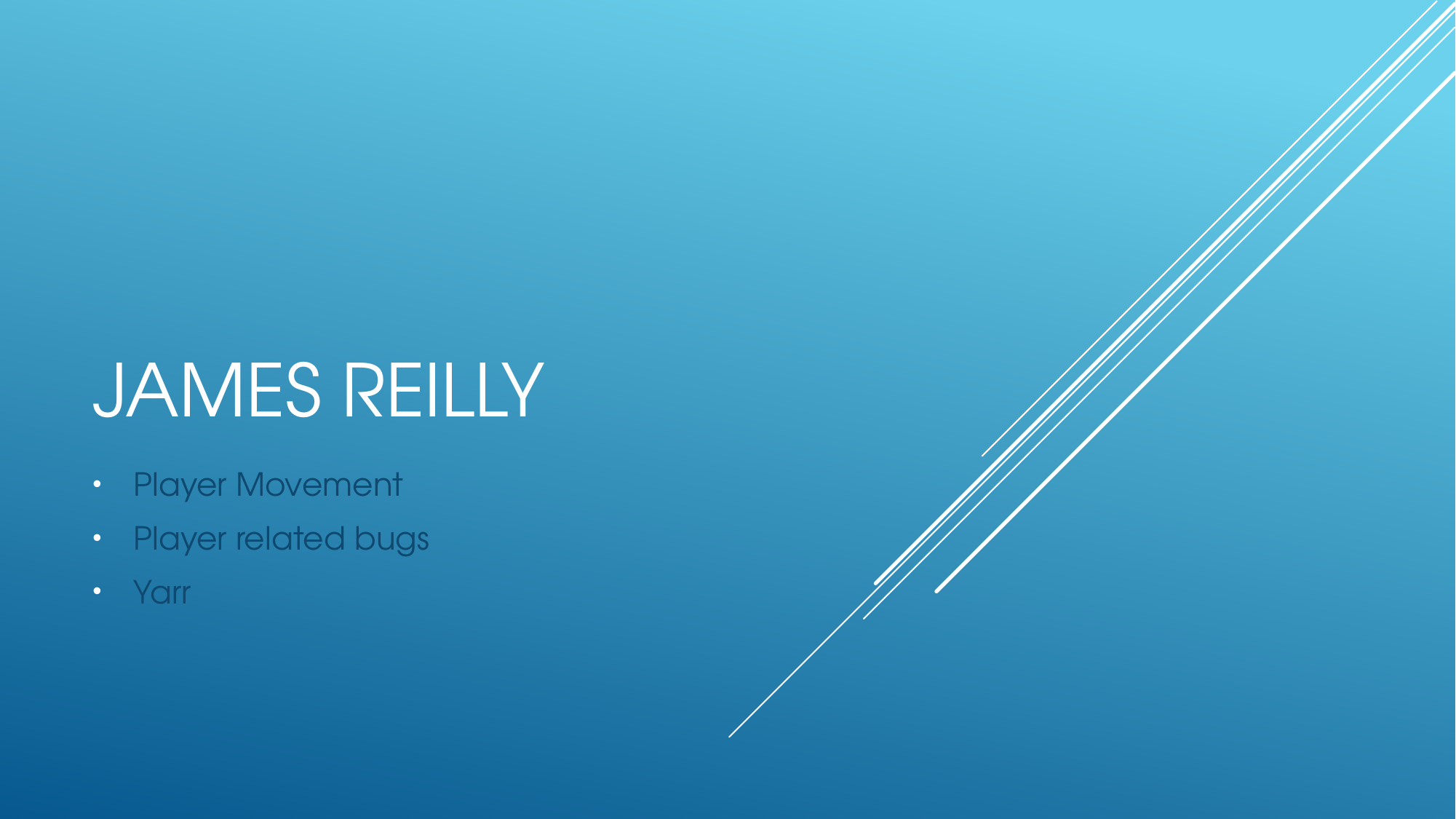

# James Reilly
Player Movement
Player related bugs
Yarr